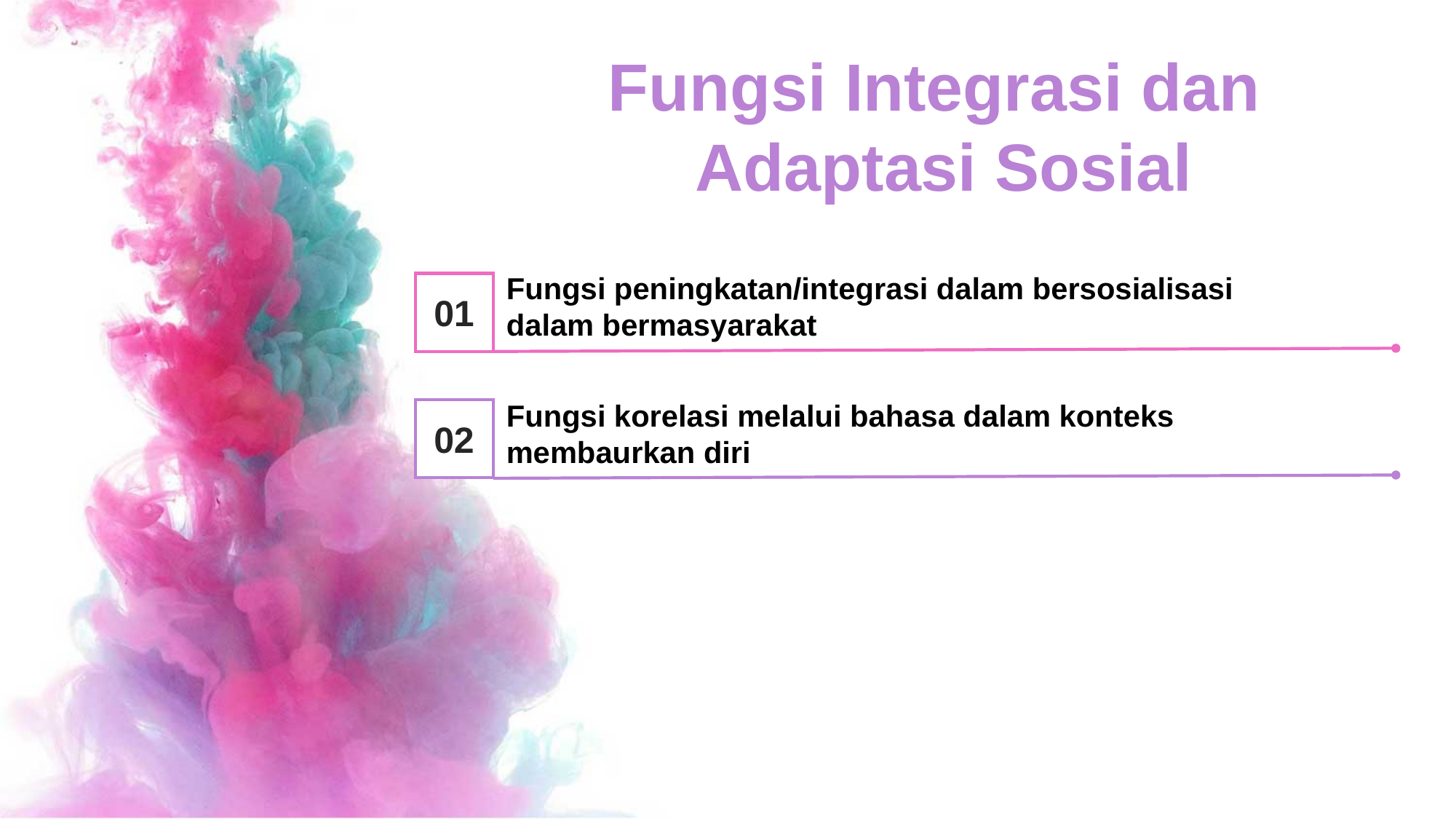

Fungsi Integrasi dan
Adaptasi Sosial
Fungsi peningkatan/integrasi dalam bersosialisasi dalam bermasyarakat

01
Fungsi korelasi melalui bahasa dalam konteks
membaurkan diri

02